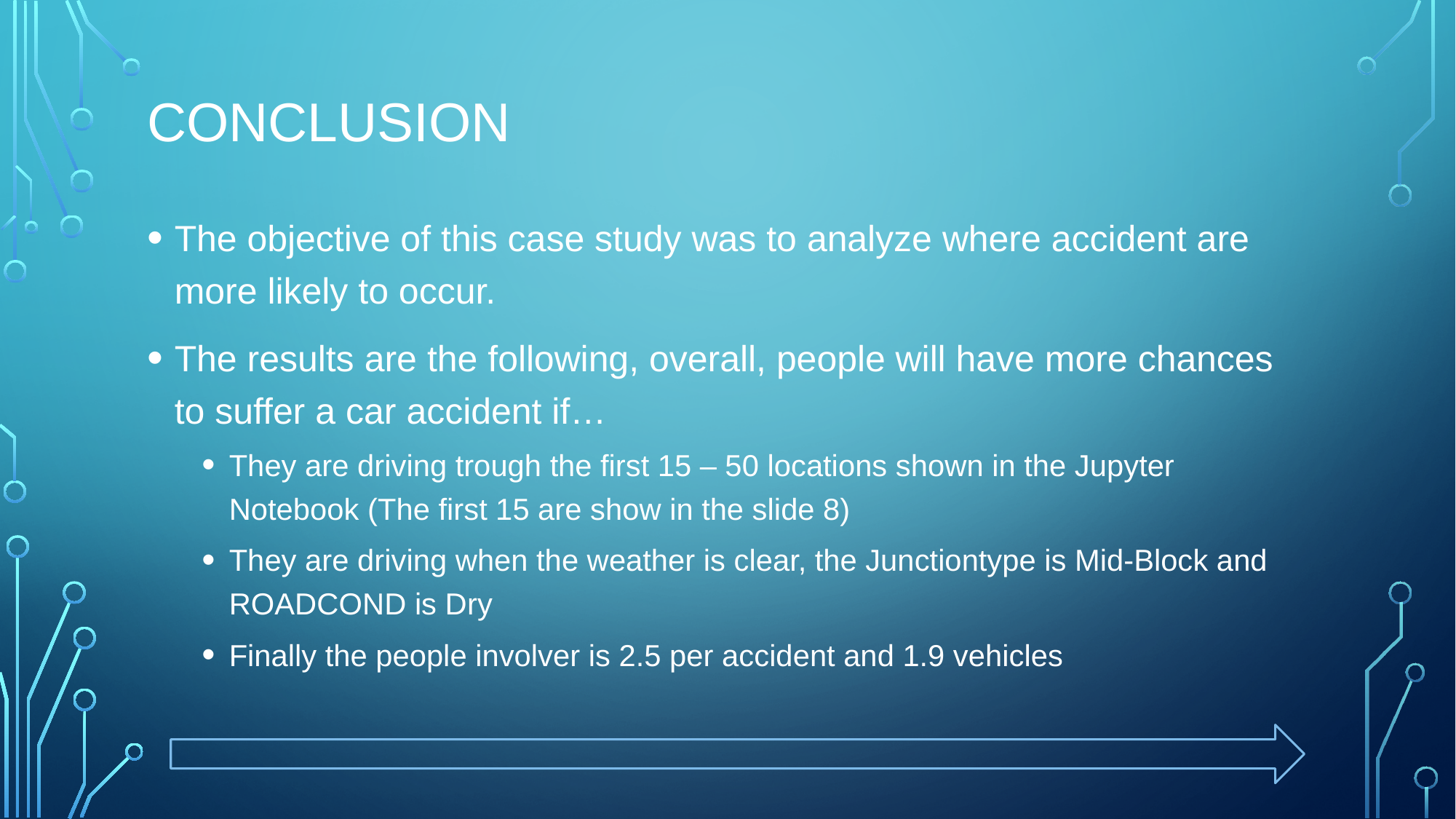

# Conclusion
The objective of this case study was to analyze where accident are more likely to occur.
The results are the following, overall, people will have more chances to suffer a car accident if…
They are driving trough the first 15 – 50 locations shown in the Jupyter Notebook (The first 15 are show in the slide 8)
They are driving when the weather is clear, the Junctiontype is Mid-Block and ROADCOND is Dry
Finally the people involver is 2.5 per accident and 1.9 vehicles